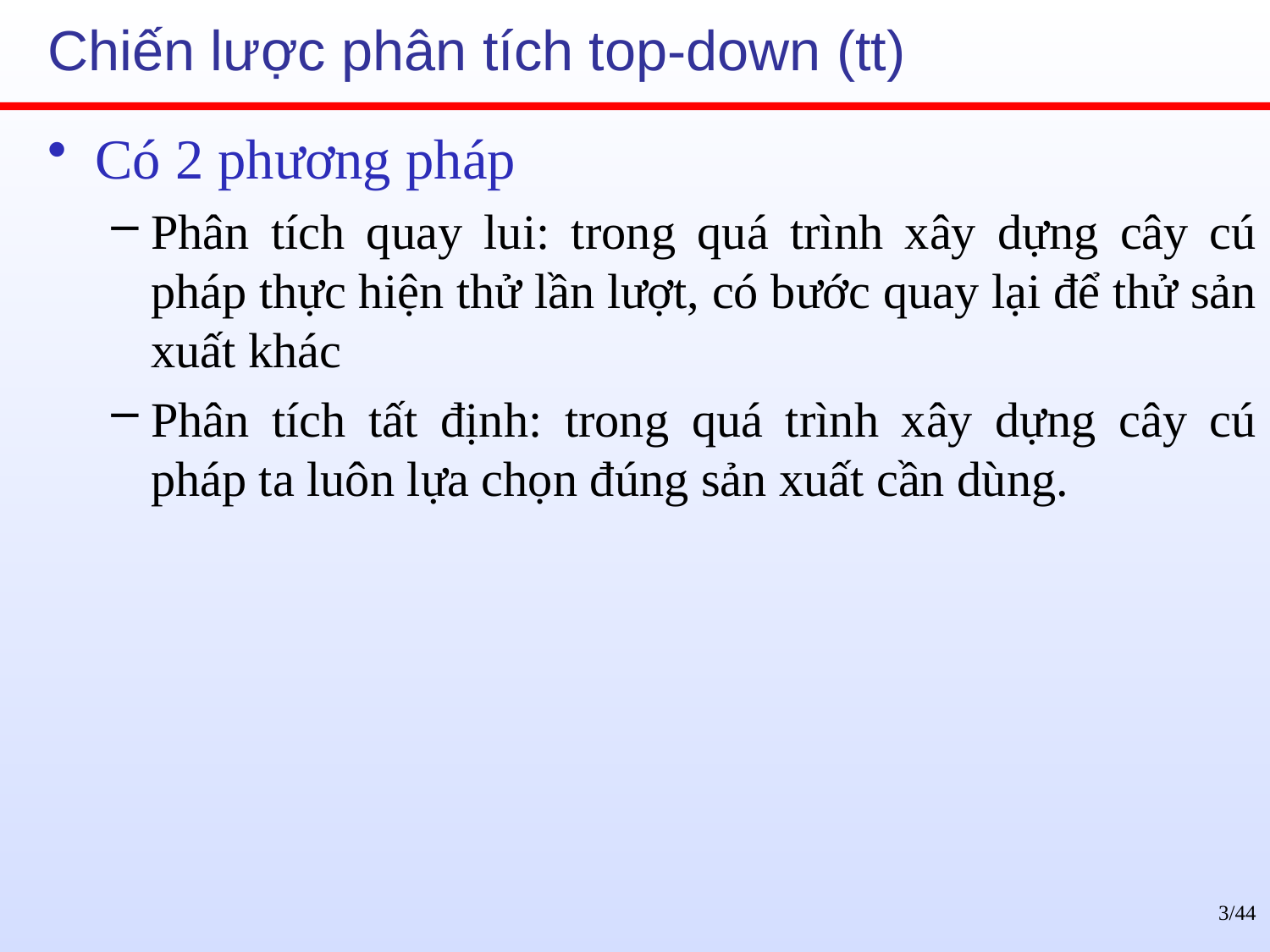

# Chiến lược phân tích top-down (tt)
Có 2 phương pháp
Phân tích quay lui: trong quá trình xây dựng cây cú pháp thực hiện thử lần lượt, có bước quay lại để thử sản xuất khác
Phân tích tất định: trong quá trình xây dựng cây cú pháp ta luôn lựa chọn đúng sản xuất cần dùng.